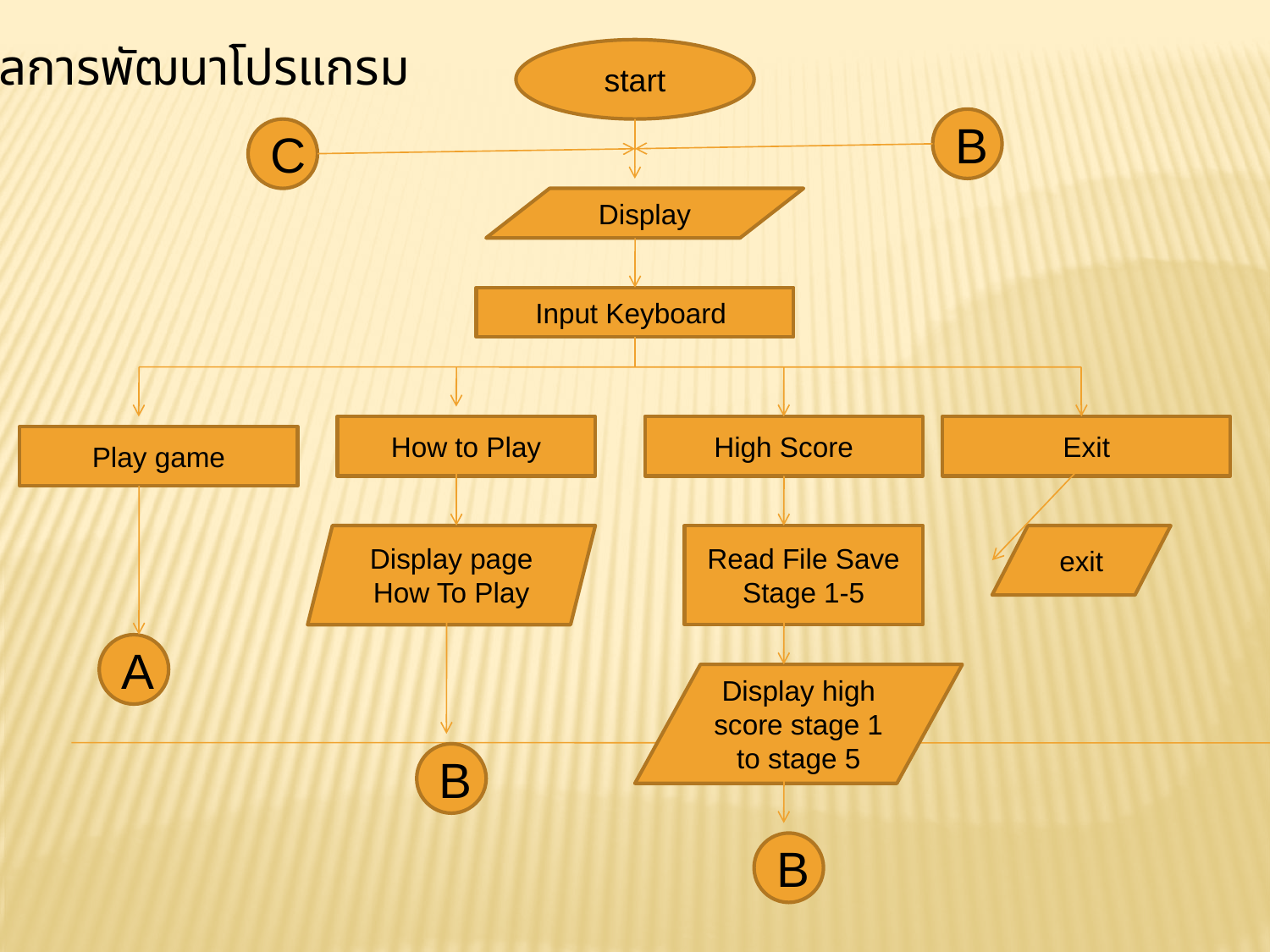

ผลการพัฒนาโปรแกรม
start
B
C
Display
Input Keyboard
How to Play
High Score
Exit
Play game

Display page How To Play
Read File Save Stage 1-5
exit
A
Display high score stage 1 to stage 5
B
B